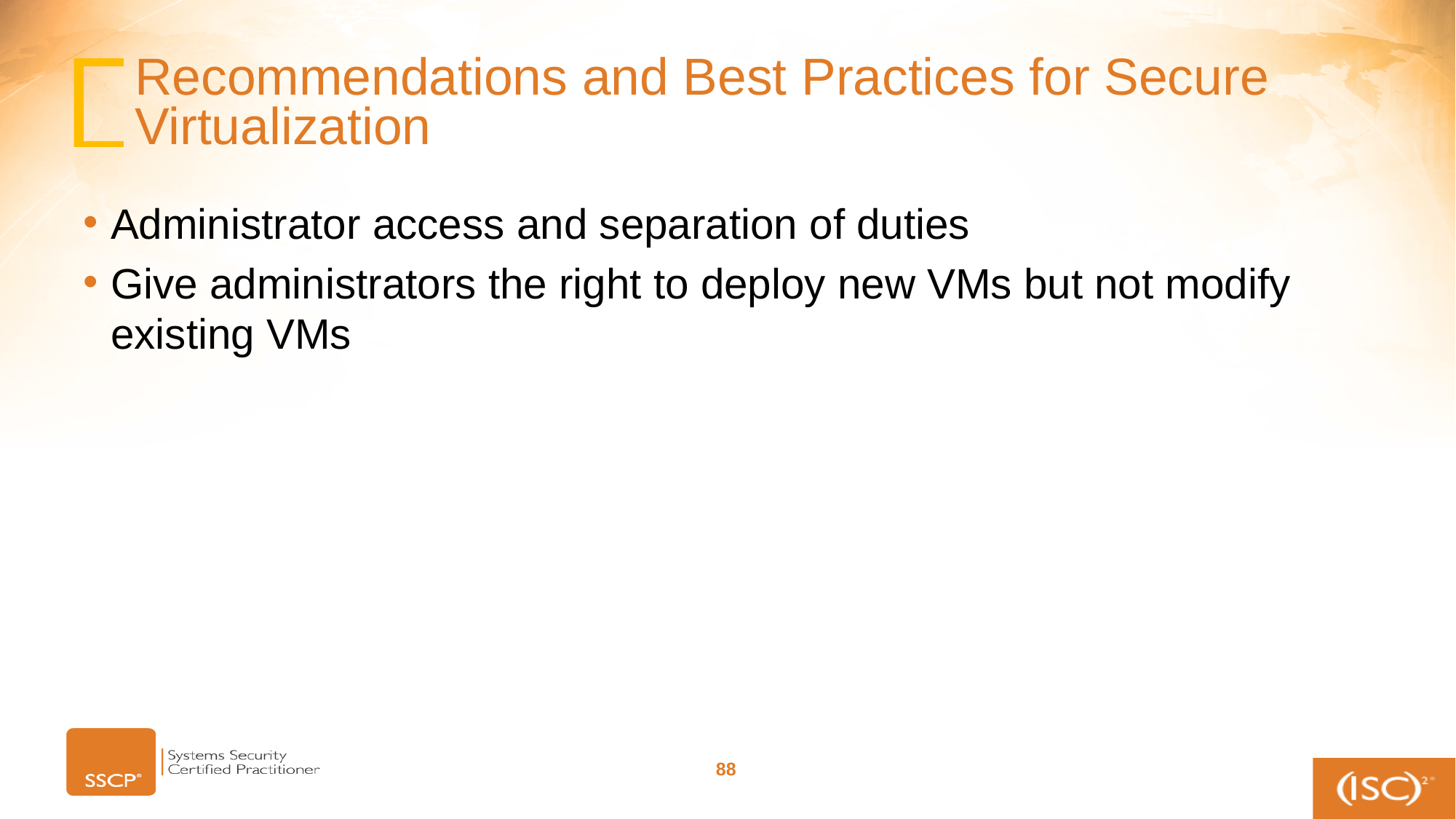

# Recommendations and Best Practices for Secure Virtualization
Administrator access and separation of duties
Give administrators the right to deploy new VMs but not modify existing VMs